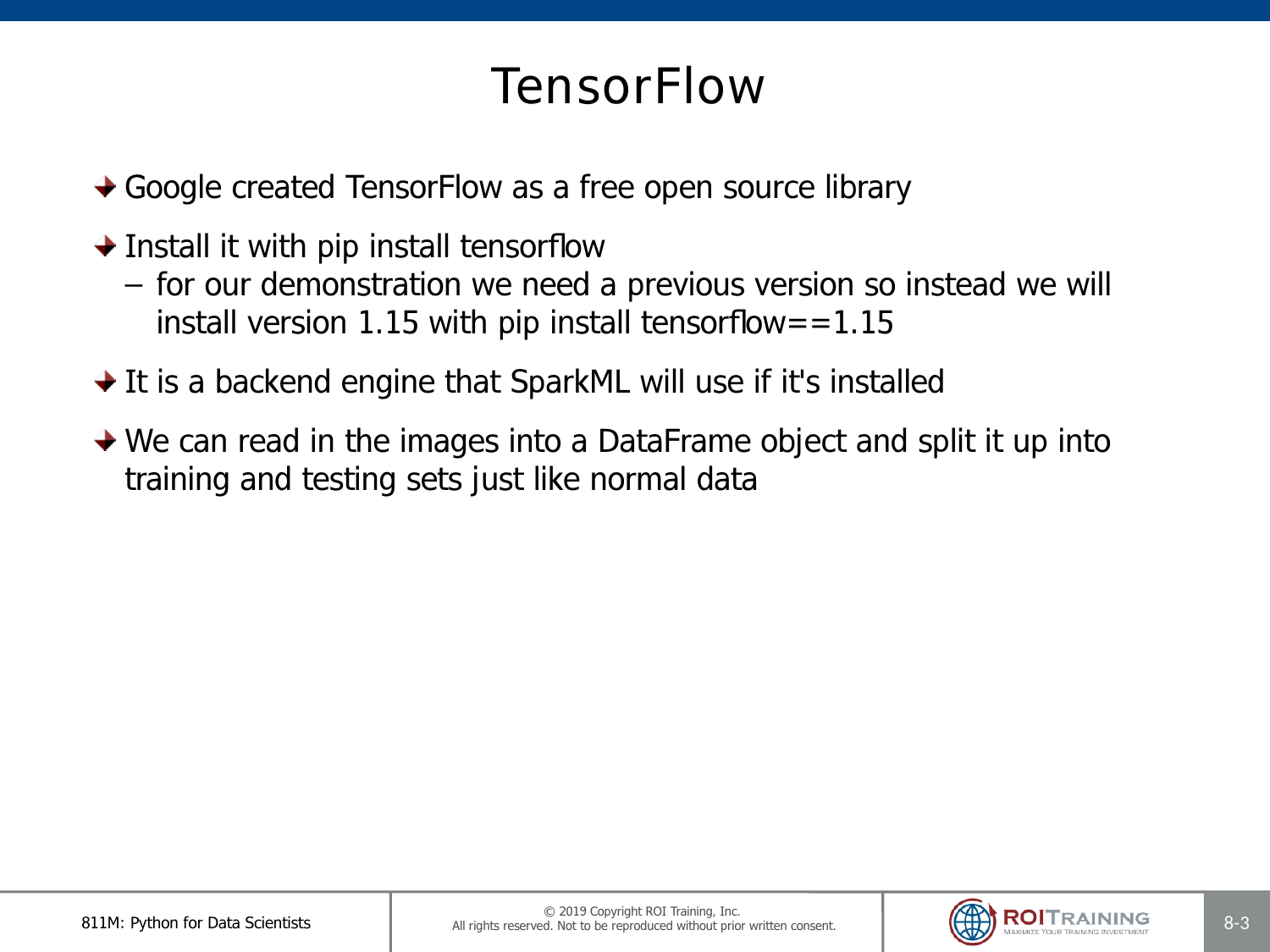

# TensorFlow
Google created TensorFlow as a free open source library
Install it with pip install tensorflow
for our demonstration we need a previous version so instead we will install version 1.15 with pip install tensorflow==1.15
It is a backend engine that SparkML will use if it's installed
We can read in the images into a DataFrame object and split it up into training and testing sets just like normal data